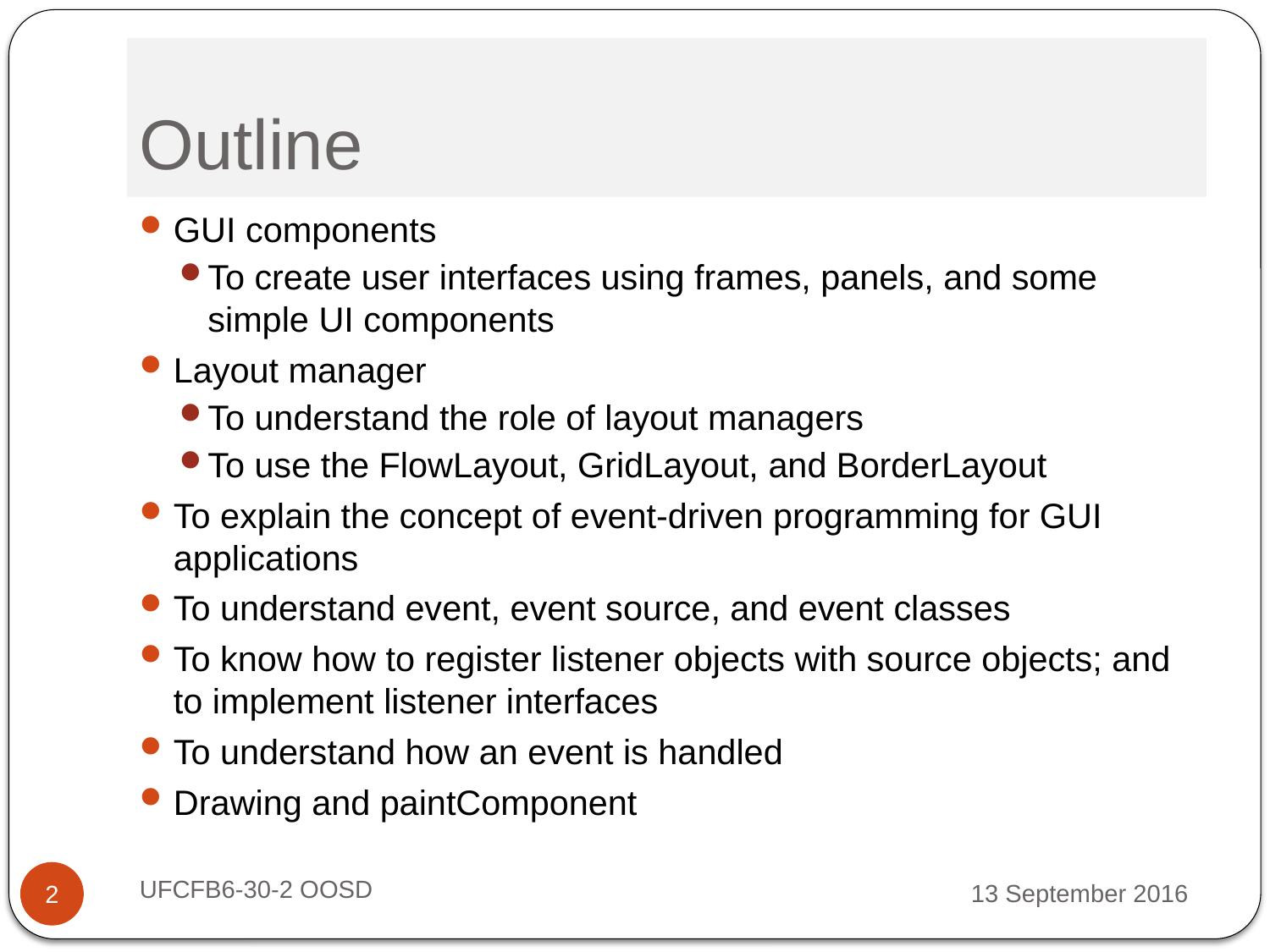

# Outline
GUI components
To create user interfaces using frames, panels, and some simple UI components
Layout manager
To understand the role of layout managers
To use the FlowLayout, GridLayout, and BorderLayout
To explain the concept of event-driven programming for GUI applications
To understand event, event source, and event classes
To know how to register listener objects with source objects; and to implement listener interfaces
To understand how an event is handled
Drawing and paintComponent

UFCFB6-30-2 OOSD
13 September 2016
2